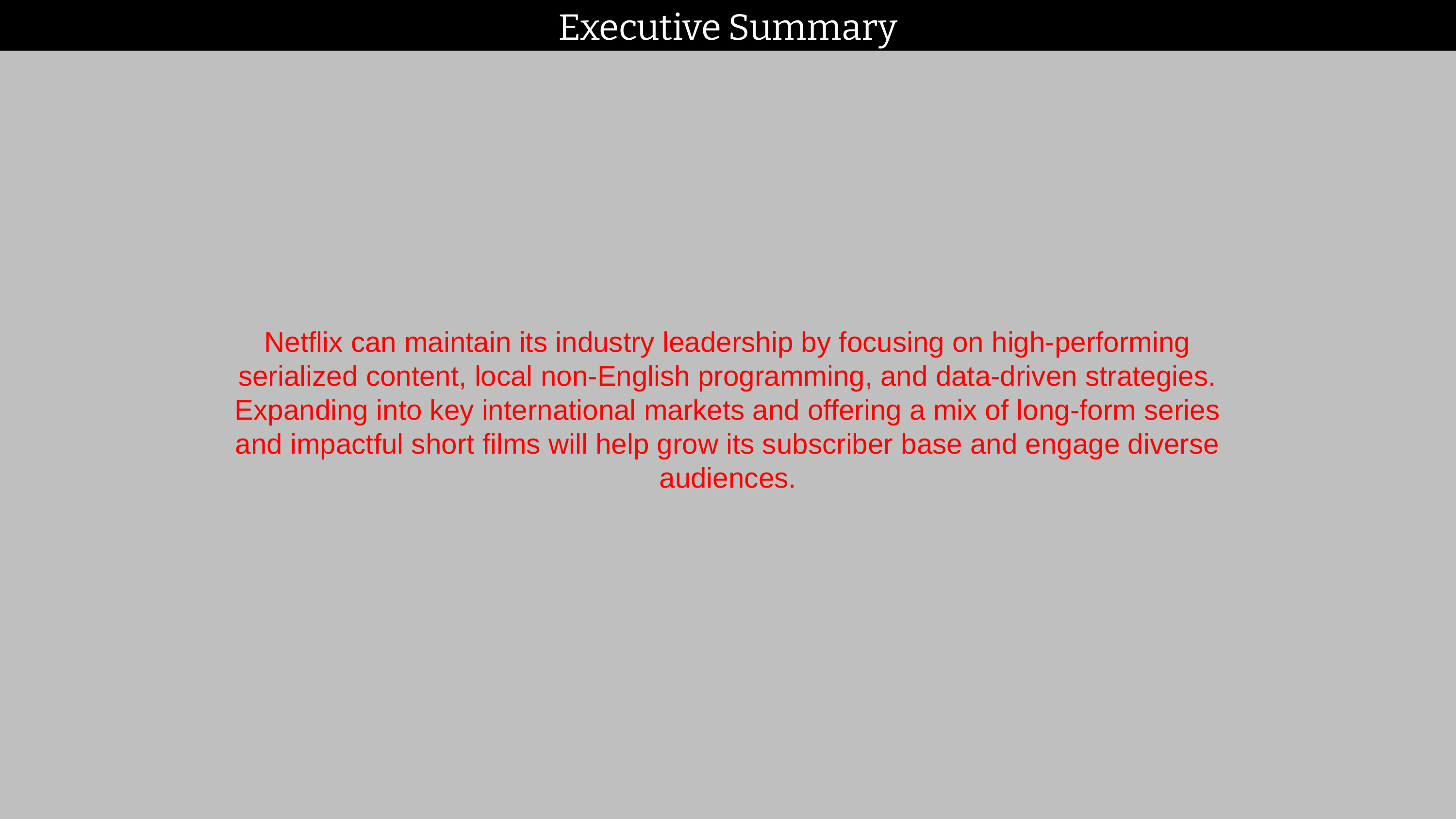

Executive Summary
Netflix can maintain its industry leadership by focusing on high-performing serialized content, local non-English programming, and data-driven strategies. Expanding into key international markets and offering a mix of long-form series and impactful short films will help grow its subscriber base and engage diverse audiences.